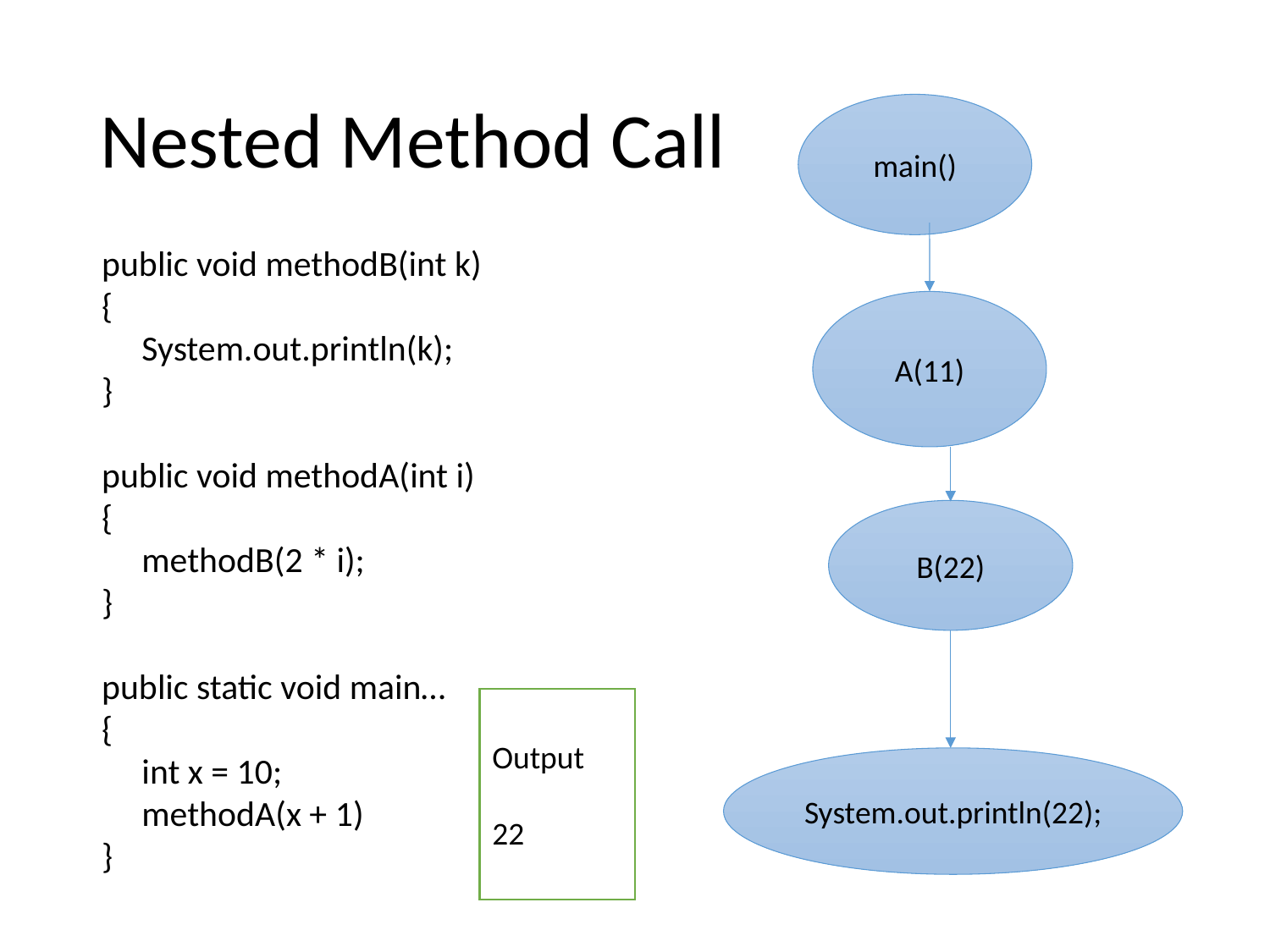

# Nested Method Call
main()
public void methodB(int k)
{
     System.out.println(k);
}

public void methodA(int i)
{
     methodB(2 * i);
}

public static void main…
{
     int x = 10;
     methodA(x + 1)
}
A(11)
B(22)
Output

22
System.out.println(22);